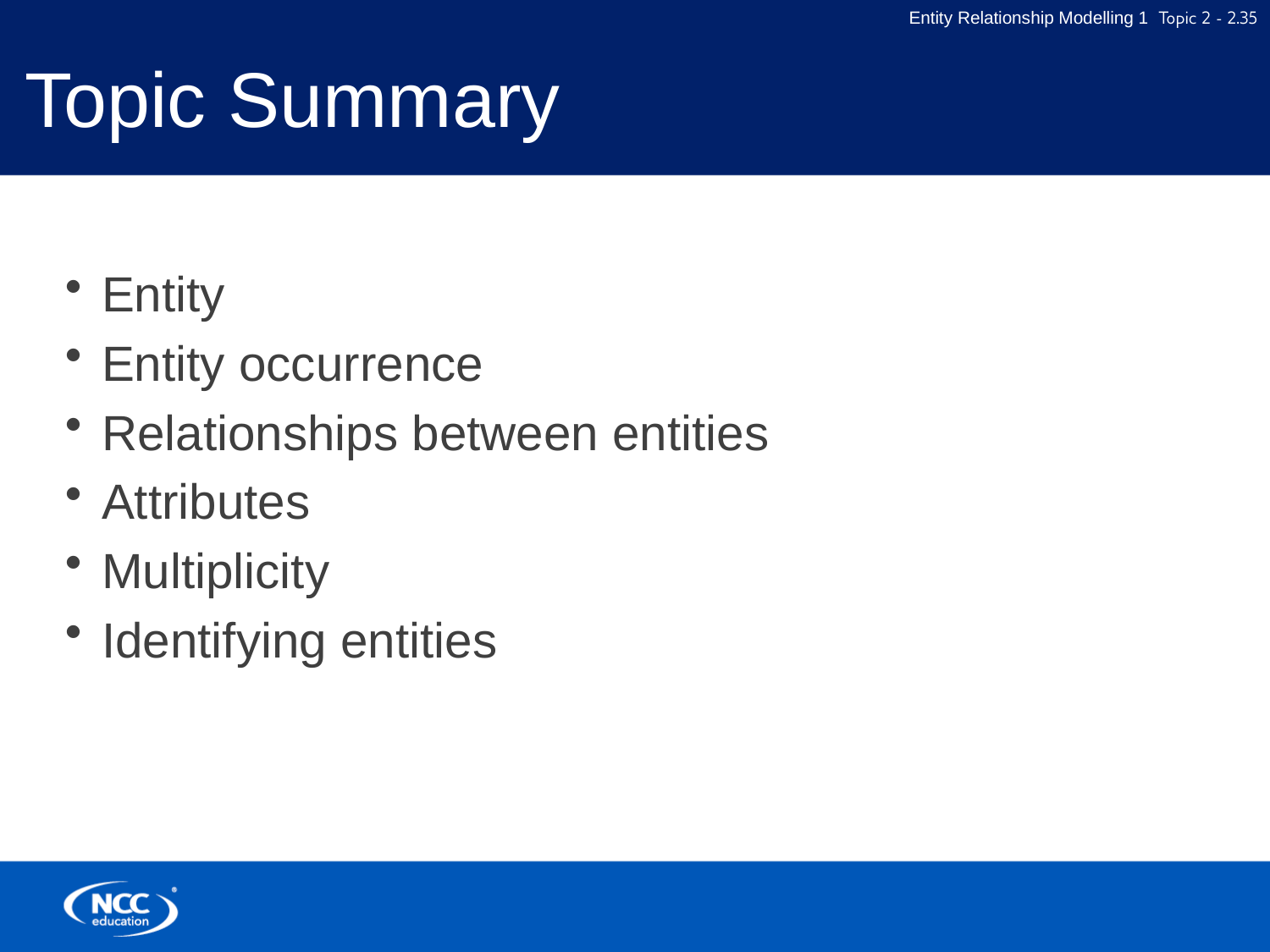

# Topic Summary
Entity
Entity occurrence
Relationships between entities
Attributes
Multiplicity
Identifying entities